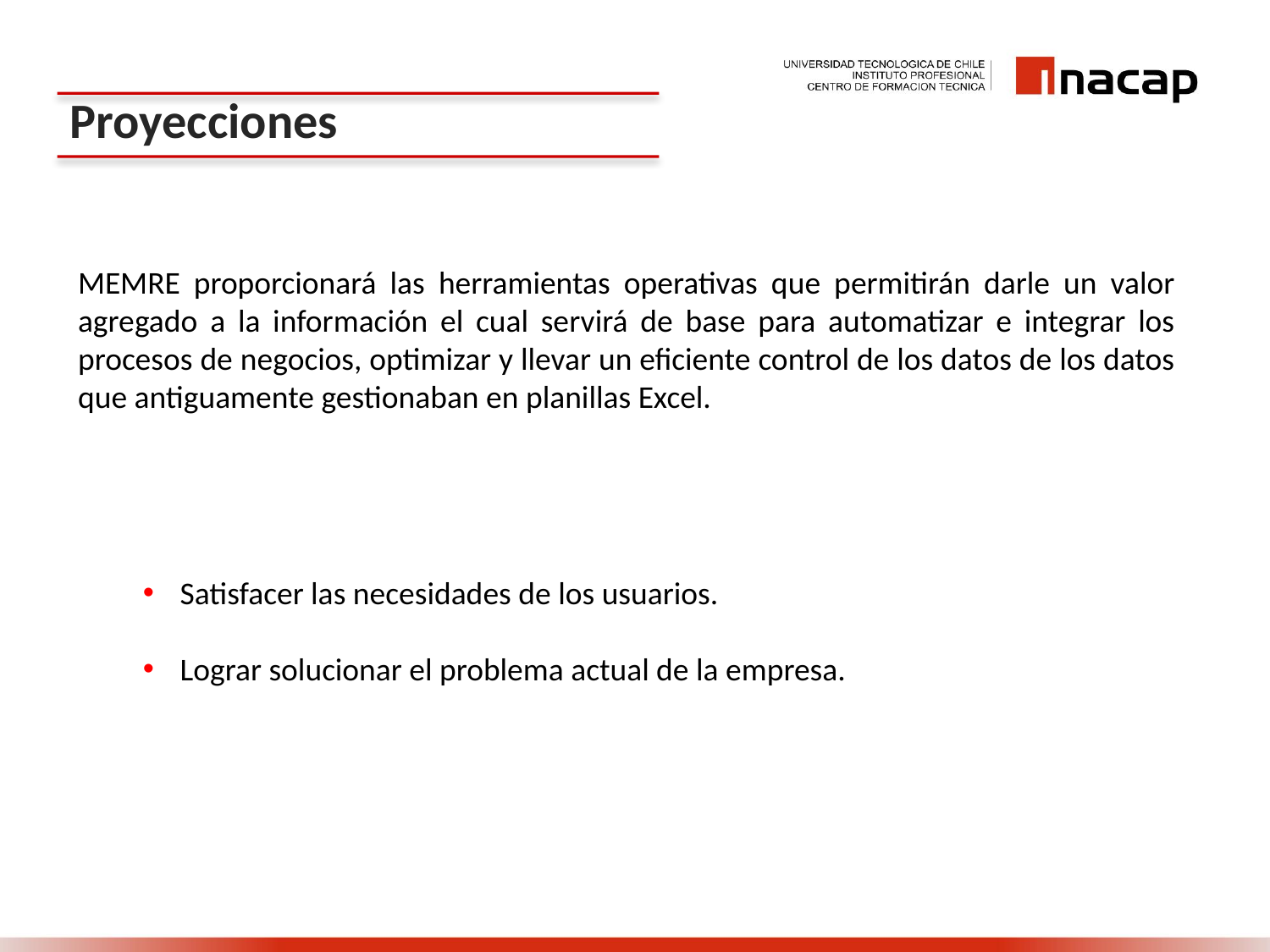

Proyecciones

MEMRE proporcionará las herramientas operativas que permitirán darle un valor agregado a la información el cual servirá de base para automatizar e integrar los procesos de negocios, optimizar y llevar un eficiente control de los datos de los datos que antiguamente gestionaban en planillas Excel.

 Satisfacer las necesidades de los usuarios.

 Lograr solucionar el problema actual de la empresa.